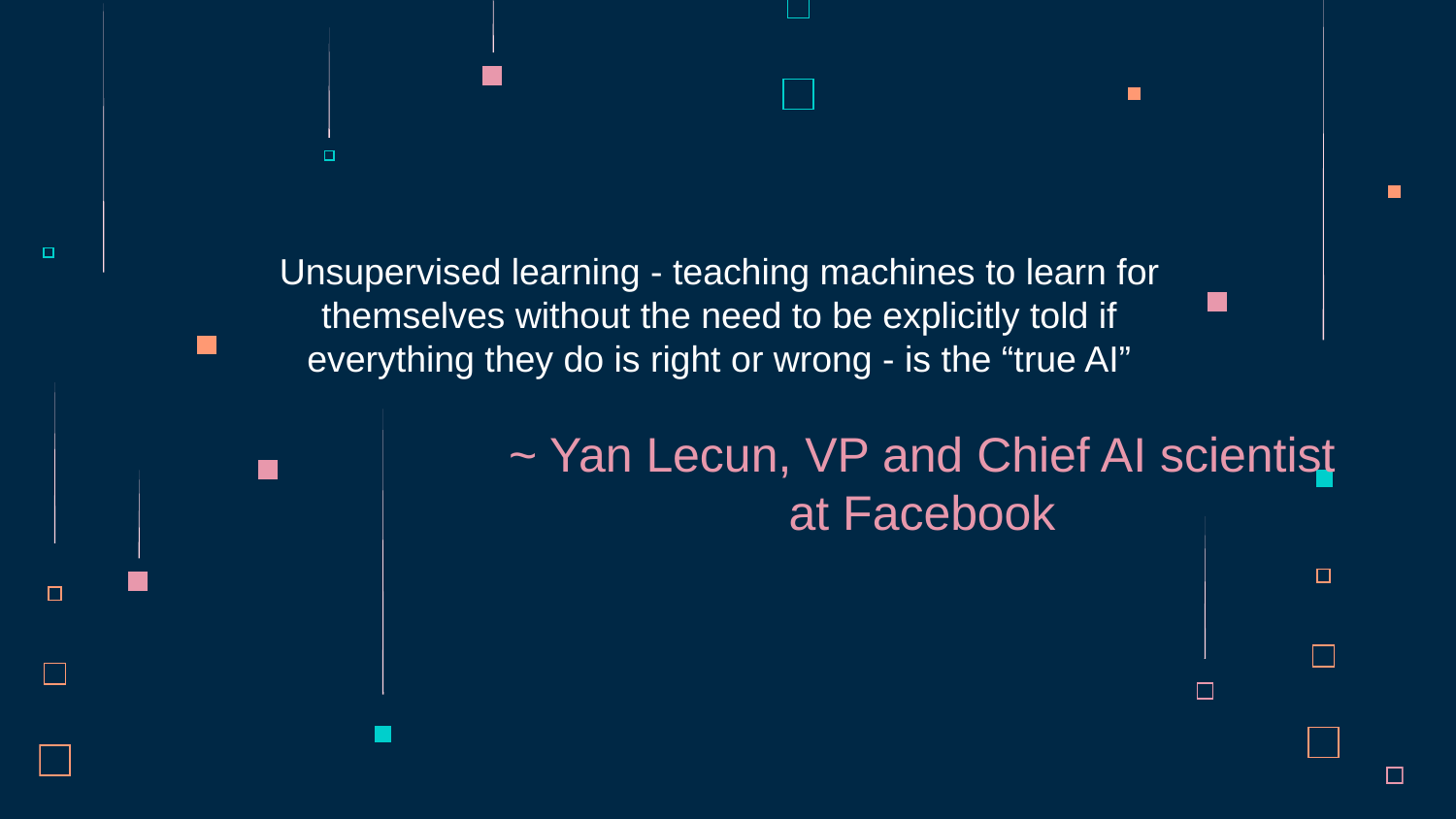

Unsupervised learning - teaching machines to learn for themselves without the need to be explicitly told if everything they do is right or wrong - is the “true AI”
# ~ Yan Lecun, VP and Chief AI scientist at Facebook